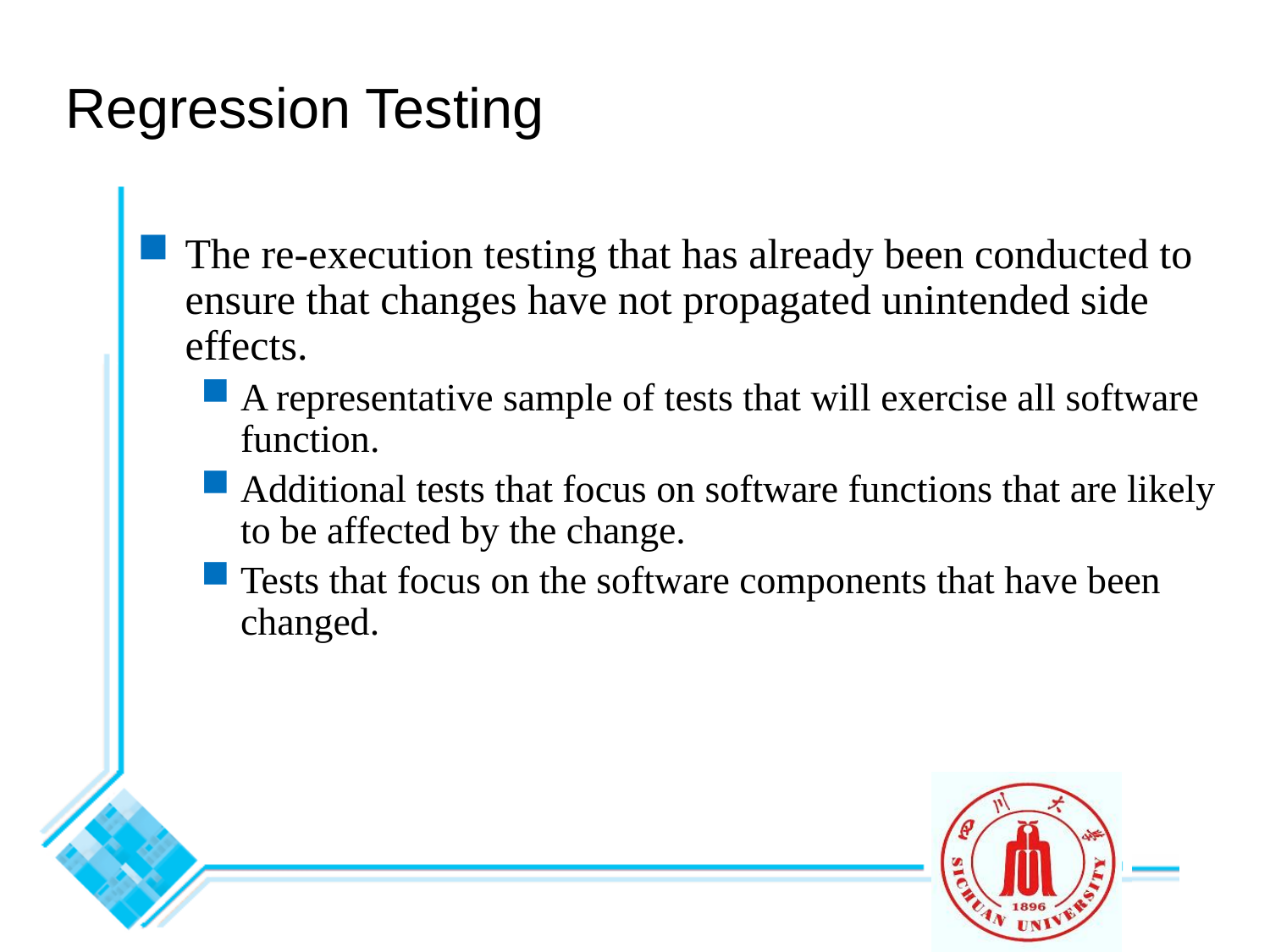

Regression Testing
The re-execution testing that has already been conducted to ensure that changes have not propagated unintended side effects.
A representative sample of tests that will exercise all software function.
Additional tests that focus on software functions that are likely to be affected by the change.
Tests that focus on the software components that have been changed.